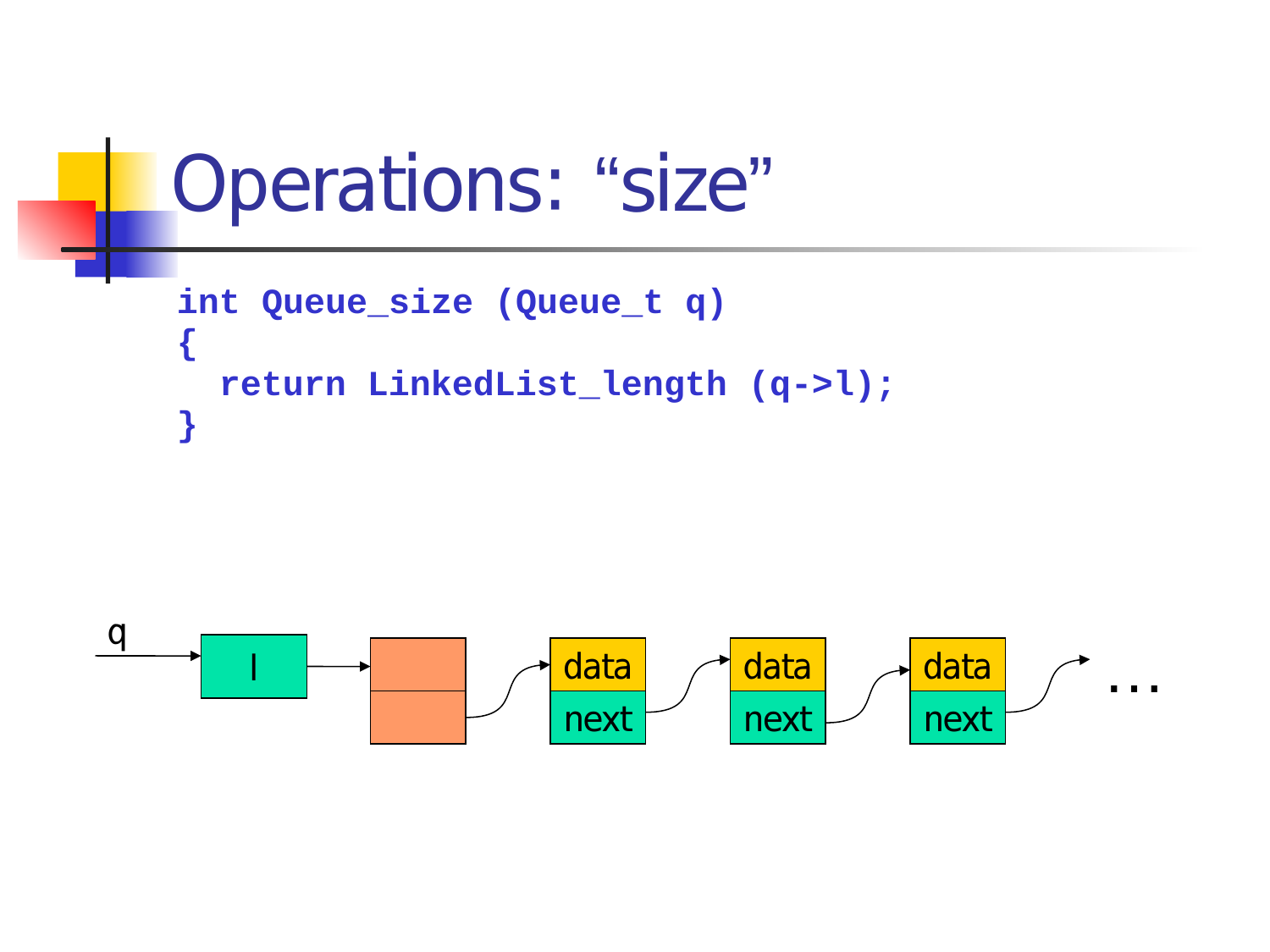

# Operations: “size”
int Queue_size (Queue_t q)
{
  return LinkedList_length (q->l);
}

q
l

…

data
next
data
next
data
next